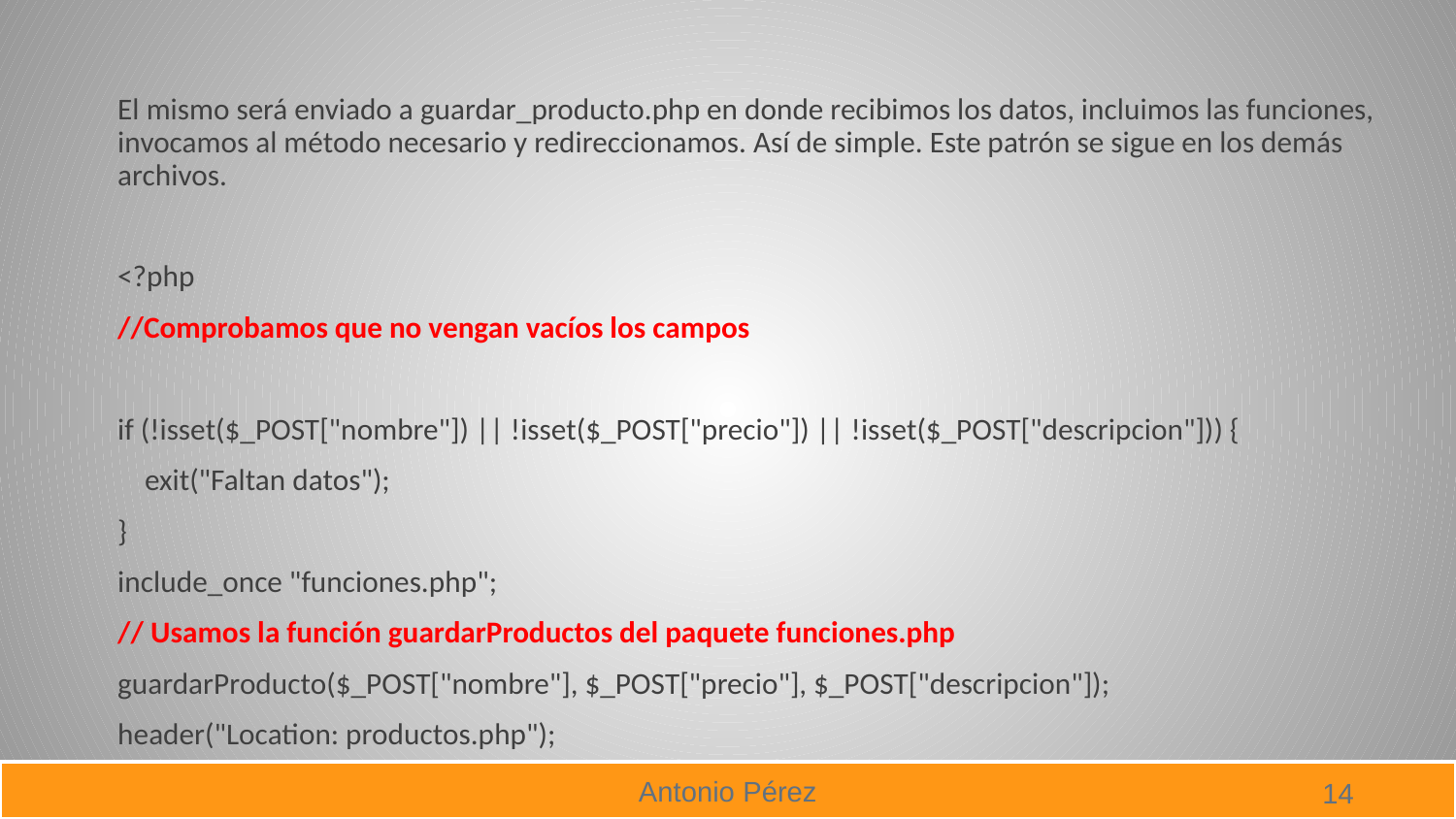

El mismo será enviado a guardar_producto.php en donde recibimos los datos, incluimos las funciones, invocamos al método necesario y redireccionamos. Así de simple. Este patrón se sigue en los demás archivos.

<?php
//Comprobamos que no vengan vacíos los campos

if (!isset($_POST["nombre"]) || !isset($_POST["precio"]) || !isset($_POST["descripcion"])) {
    exit("Faltan datos");
}
include_once "funciones.php";
// Usamos la función guardarProductos del paquete funciones.php
guardarProducto($_POST["nombre"], $_POST["precio"], $_POST["descripcion"]);
header("Location: productos.php");